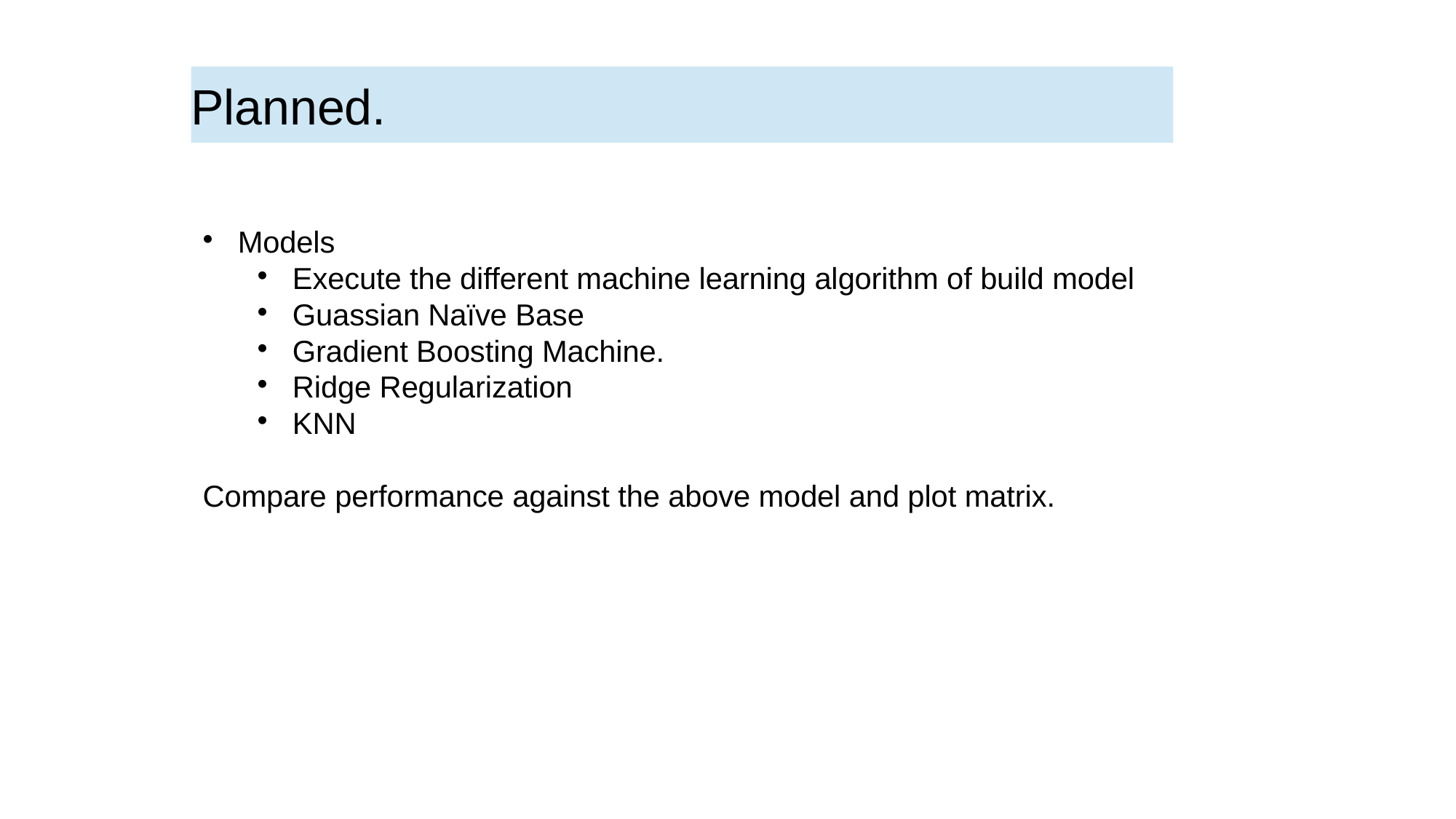

Planned.

Models
Execute the different machine learning algorithm of build model
Guassian Naïve Base
Gradient Boosting Machine.
Ridge Regularization
KNN

Compare performance against the above model and plot matrix.